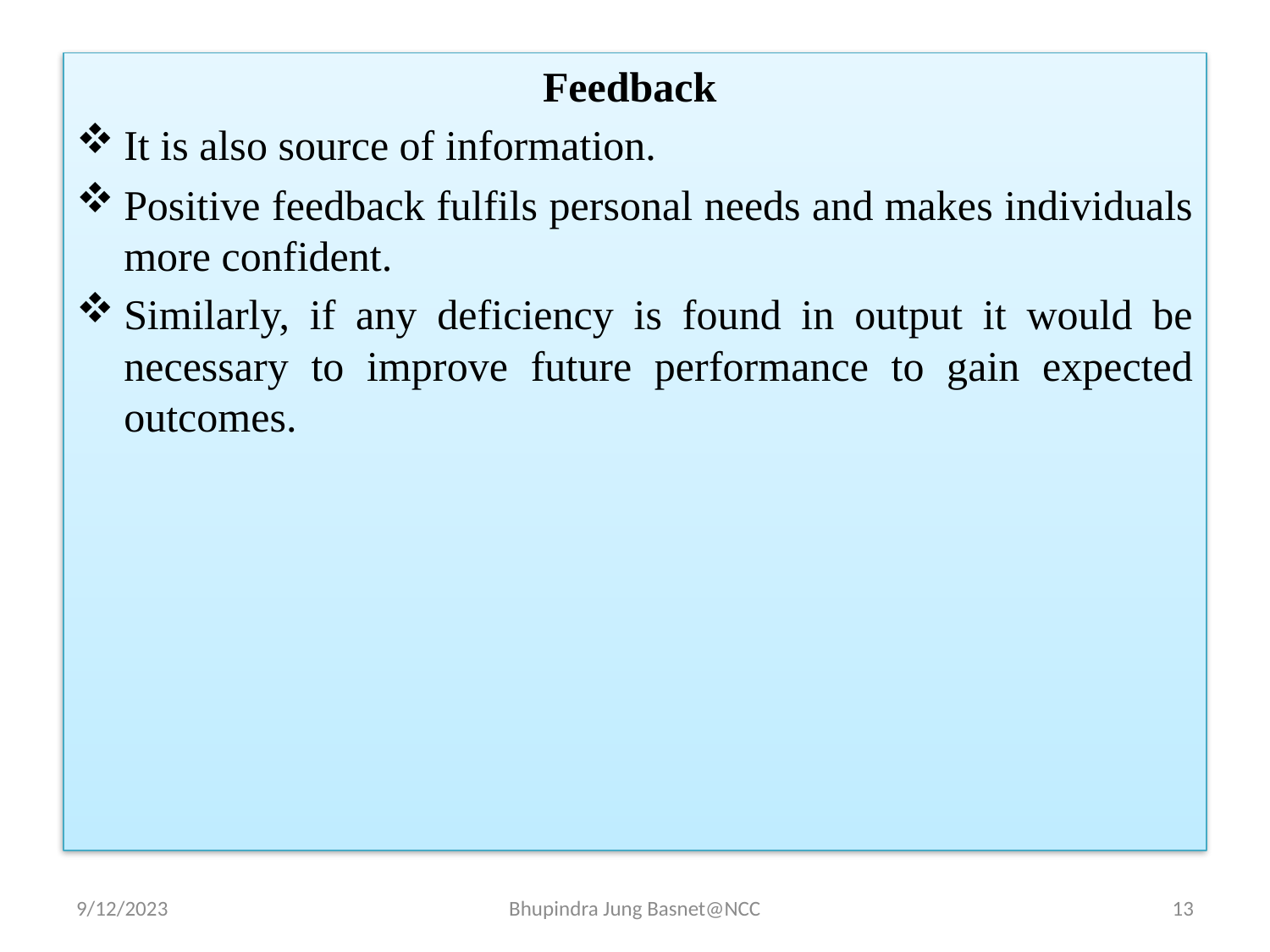

Feedback
It is also source of information.
Positive feedback fulfils personal needs and makes individuals more confident.
Similarly, if any deficiency is found in output it would be necessary to improve future performance to gain expected outcomes.
9/12/2023
Bhupindra Jung Basnet@NCC
13